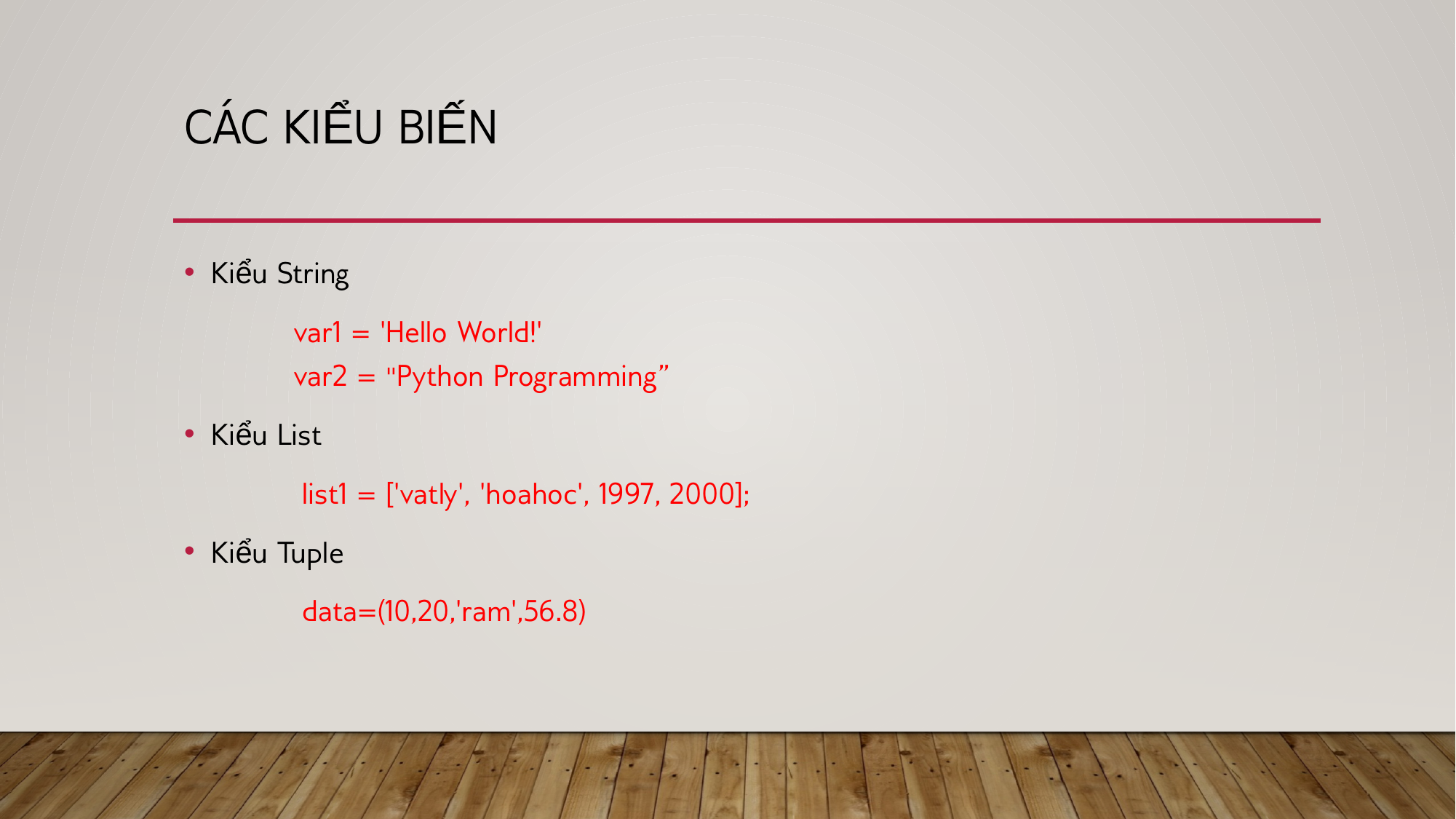

# CÁC Kiểu biến
Kiểu String
	var1 = 'Hello World!'
	var2 = "Python Programming”
Kiểu List
	 list1 = ['vatly', 'hoahoc', 1997, 2000];
Kiểu Tuple
	 data=(10,20,'ram',56.8)